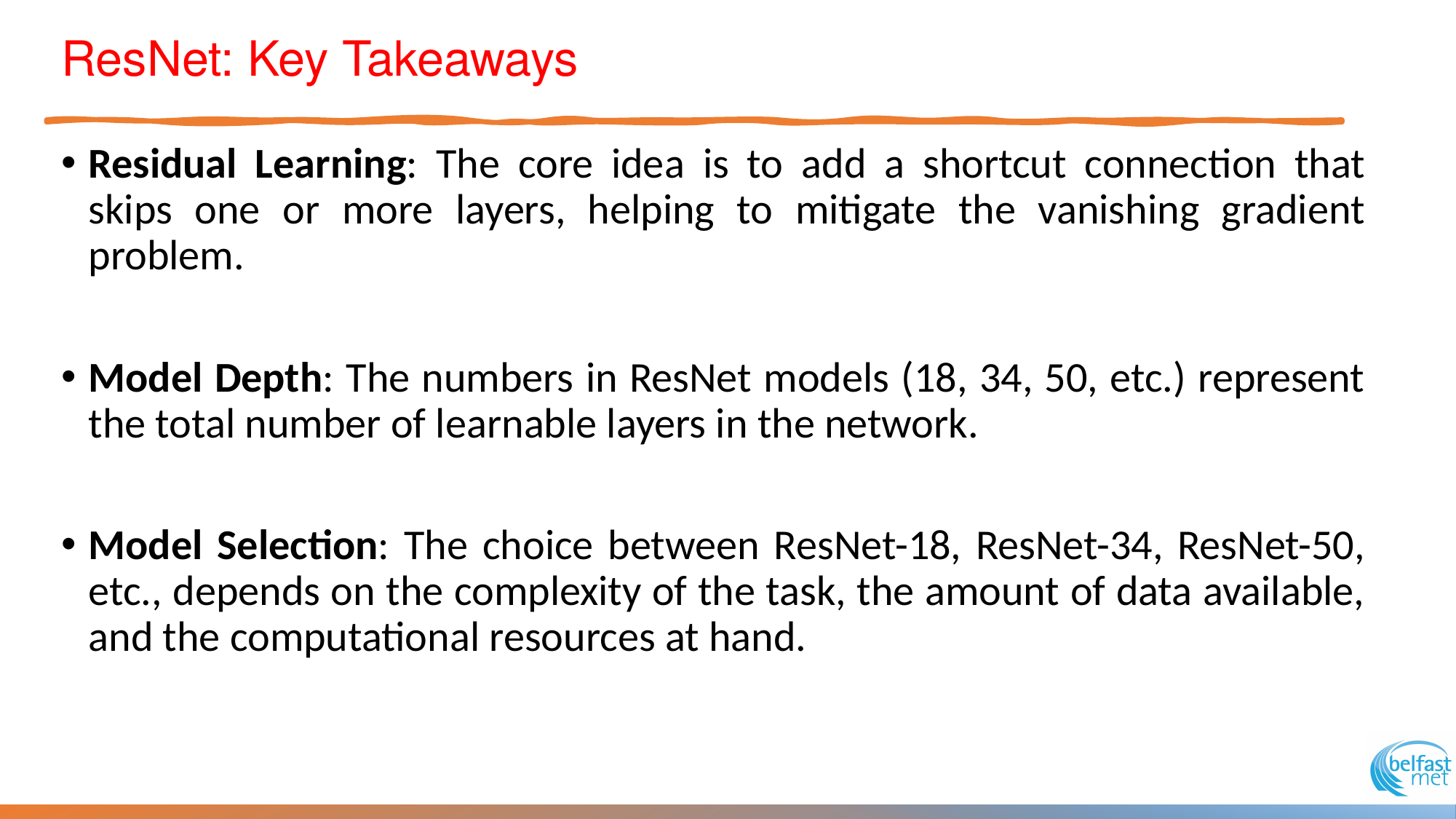

# ResNet: Key Takeaways
Residual Learning: The core idea is to add a shortcut connection that skips one or more layers, helping to mitigate the vanishing gradient problem.

Model Depth: The numbers in ResNet models (18, 34, 50, etc.) represent the total number of learnable layers in the network.

Model Selection: The choice between ResNet-18, ResNet-34, ResNet-50, etc., depends on the complexity of the task, the amount of data available, and the computational resources at hand.